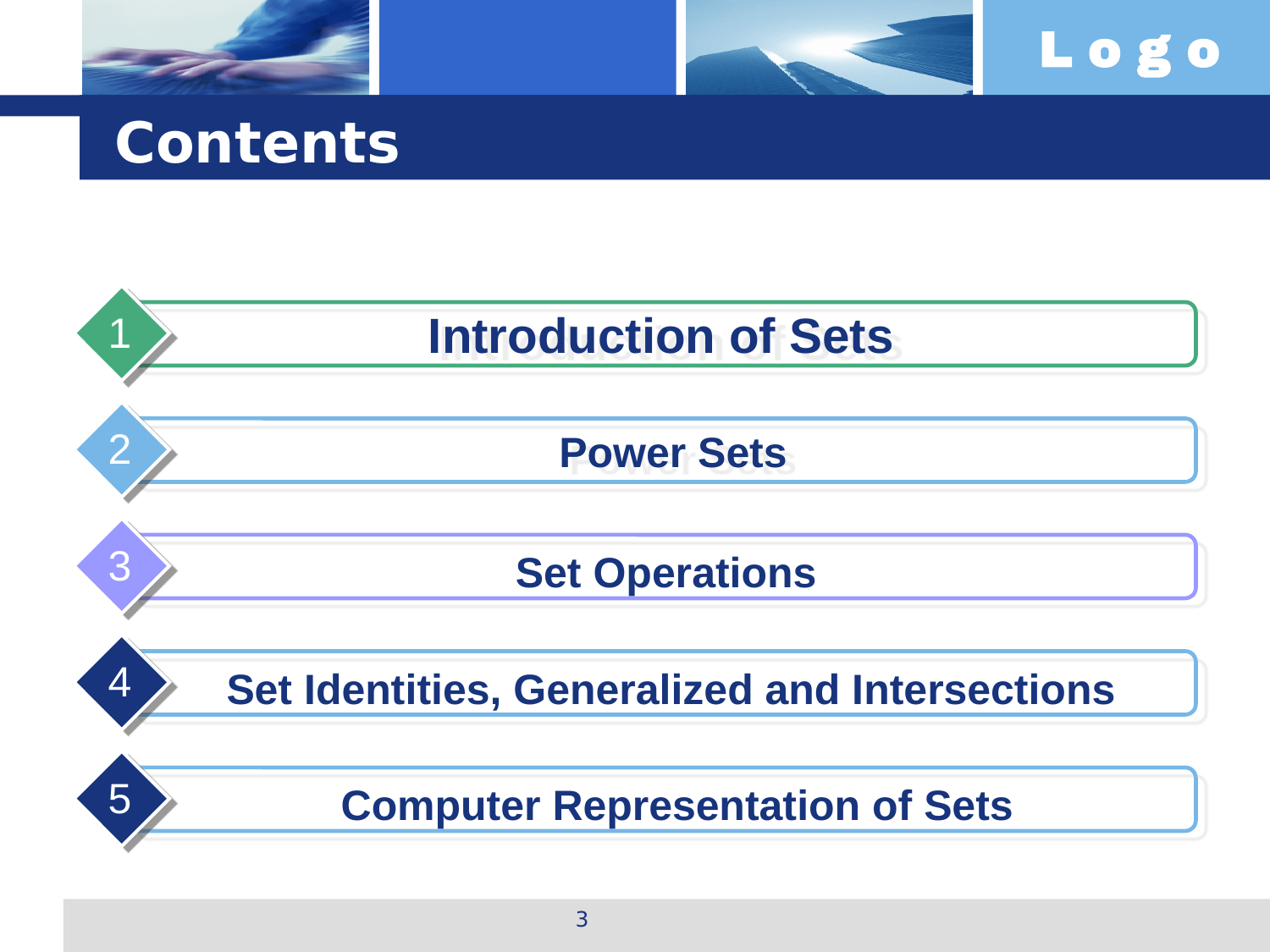

# Contents

1
Introduction of Sets

2
   Power Sets

3

Set Operations

4

Set Identities, Generalized and Intersections

5

Computer Representation of Sets
3